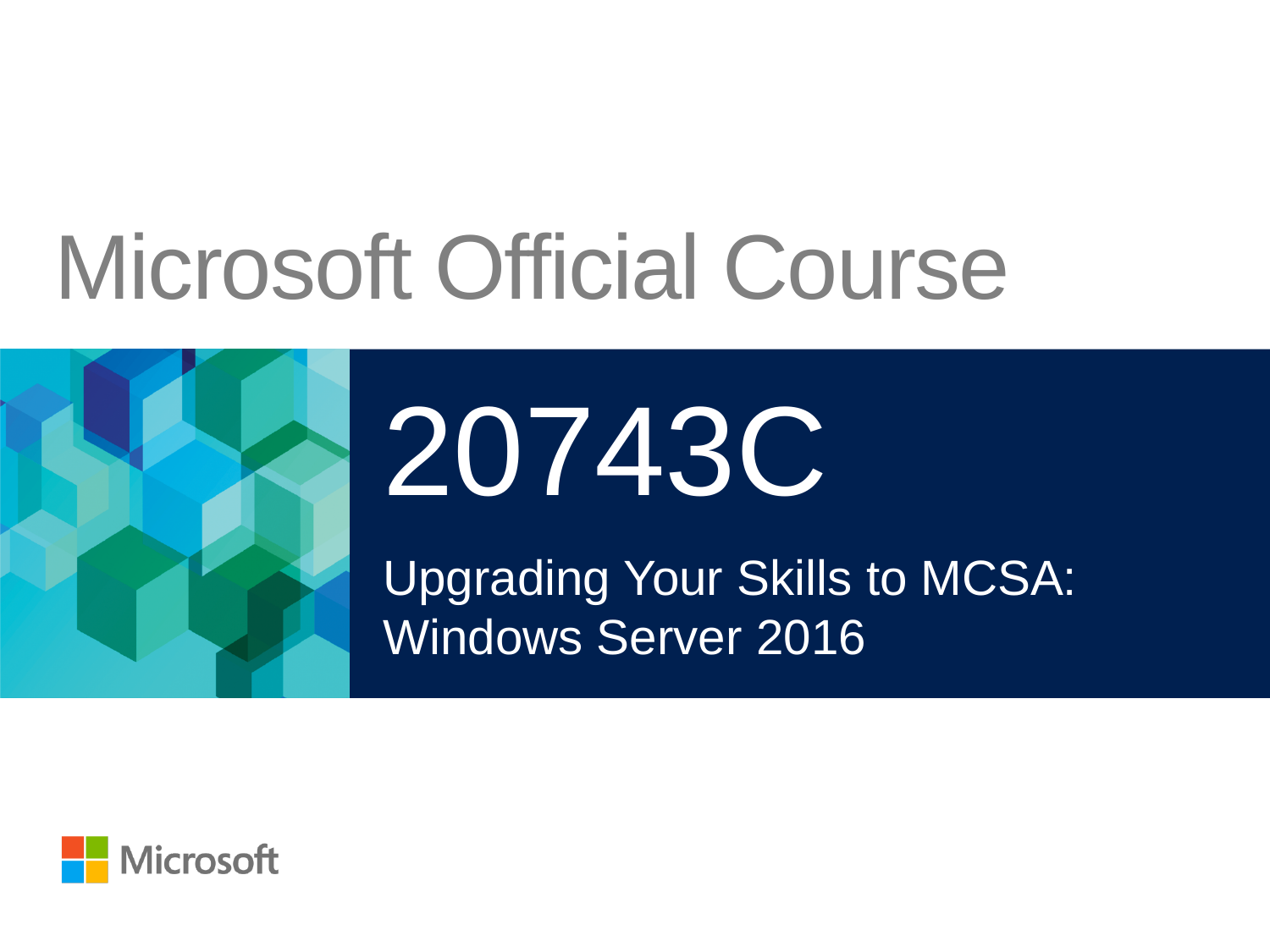

20743C
Upgrading Your Skills to MCSA: Windows Server 2016